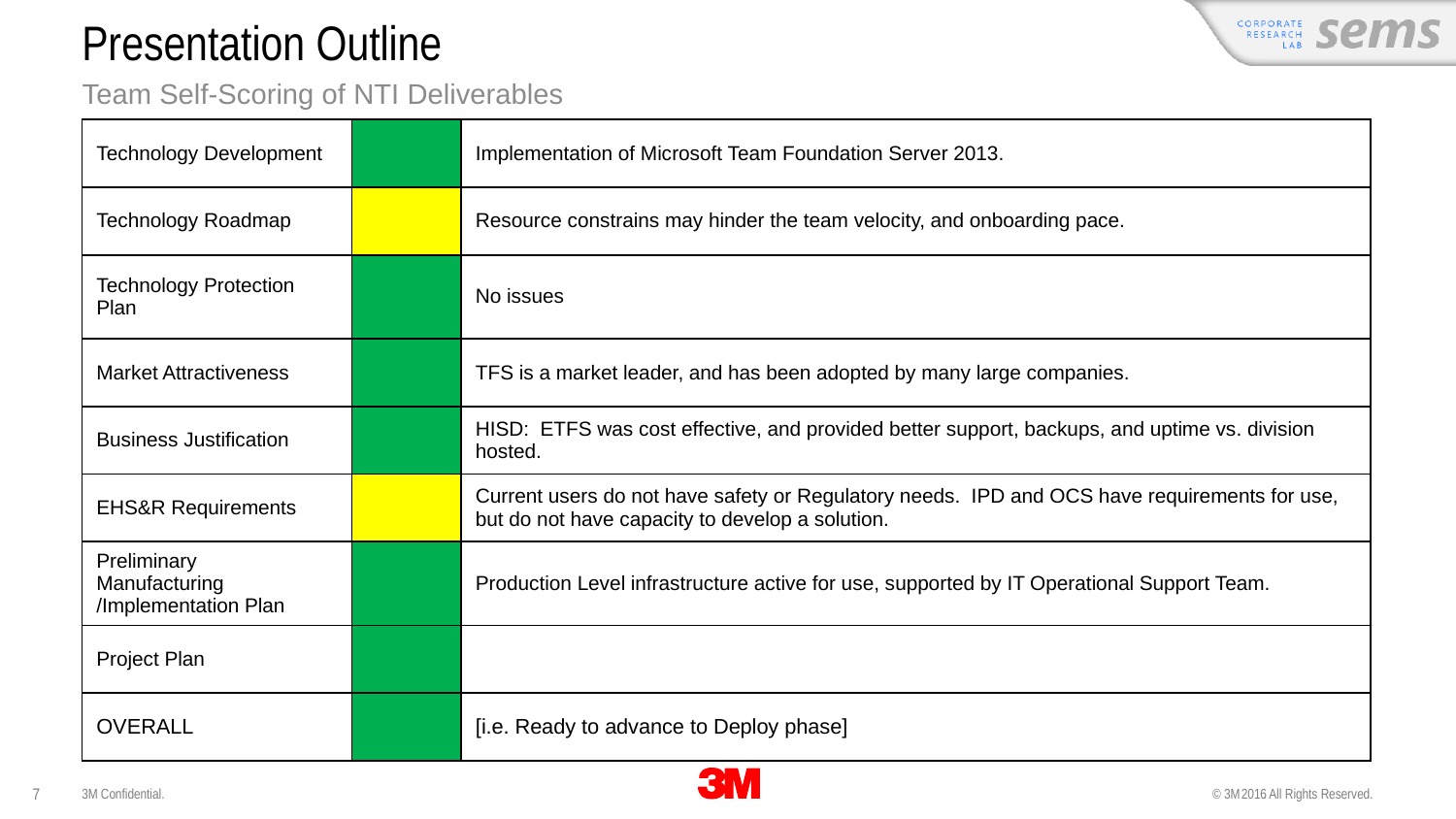

# Presentation Outline
Team Self-Scoring of NTI Deliverables
| Technology Development |  | Implementation of Microsoft Team Foundation Server 2013. |
| --- | --- | --- |
| Technology Roadmap |  | Resource constrains may hinder the team velocity, and onboarding pace. |
| Technology Protection Plan |  | No issues |
| Market Attractiveness |  | TFS is a market leader, and has been adopted by many large companies. |
| Business Justification |  | HISD: ETFS was cost effective, and provided better support, backups, and uptime vs. division hosted. |
| EHS&R Requirements |  | Current users do not have safety or Regulatory needs. IPD and OCS have requirements for use, but do not have capacity to develop a solution. |
| Preliminary Manufacturing /Implementation Plan |  | Production Level infrastructure active for use, supported by IT Operational Support Team. |
| Project Plan |  |  |
| OVERALL |  | [i.e. Ready to advance to Deploy phase] |